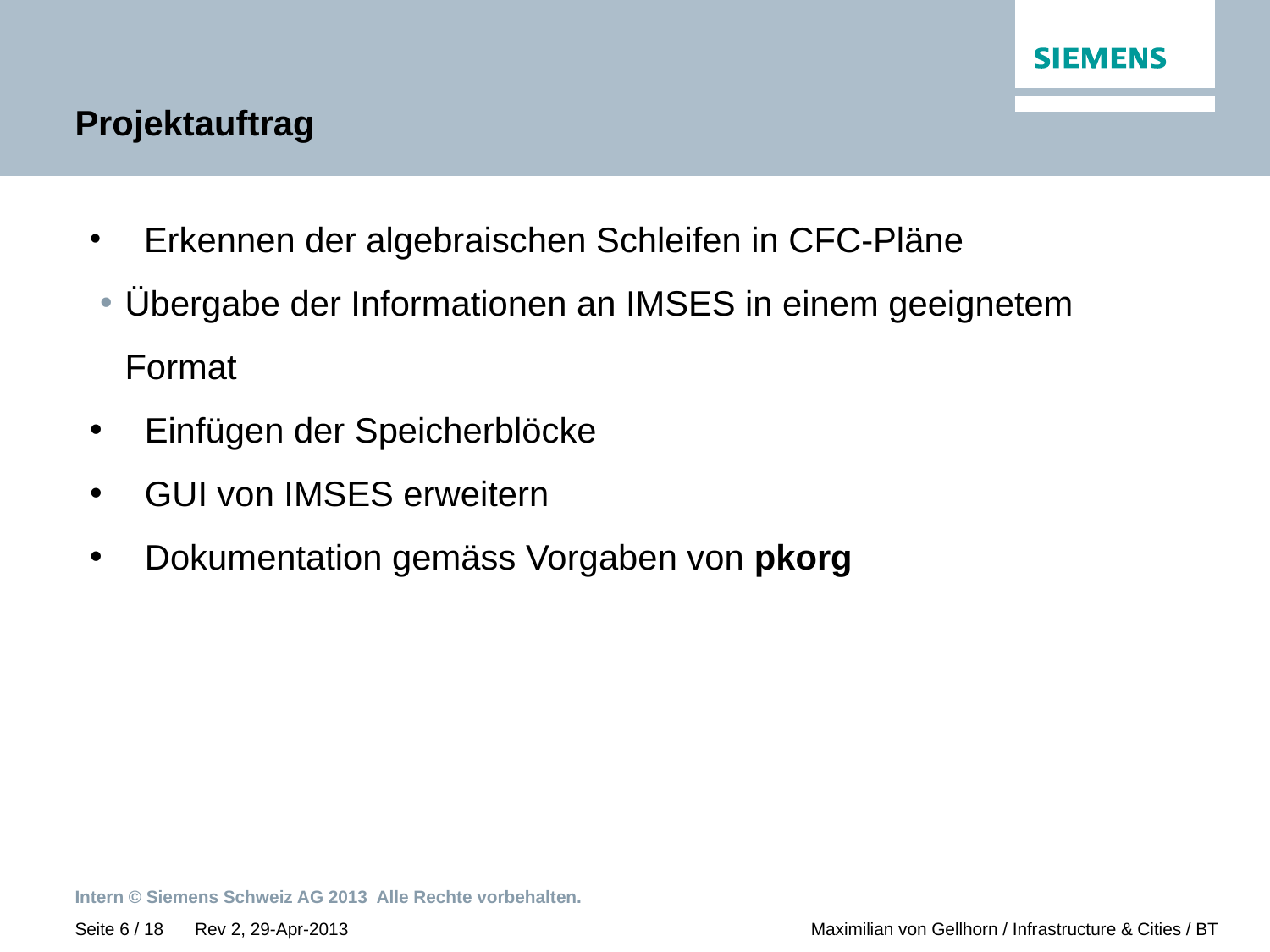

# Projektauftrag
 Erkennen der algebraischen Schleifen in CFC-Pläne
Übergabe der Informationen an IMSES in einem geeignetem Format
 Einfügen der Speicherblöcke
 GUI von IMSES erweitern
 Dokumentation gemäss Vorgaben von pkorg